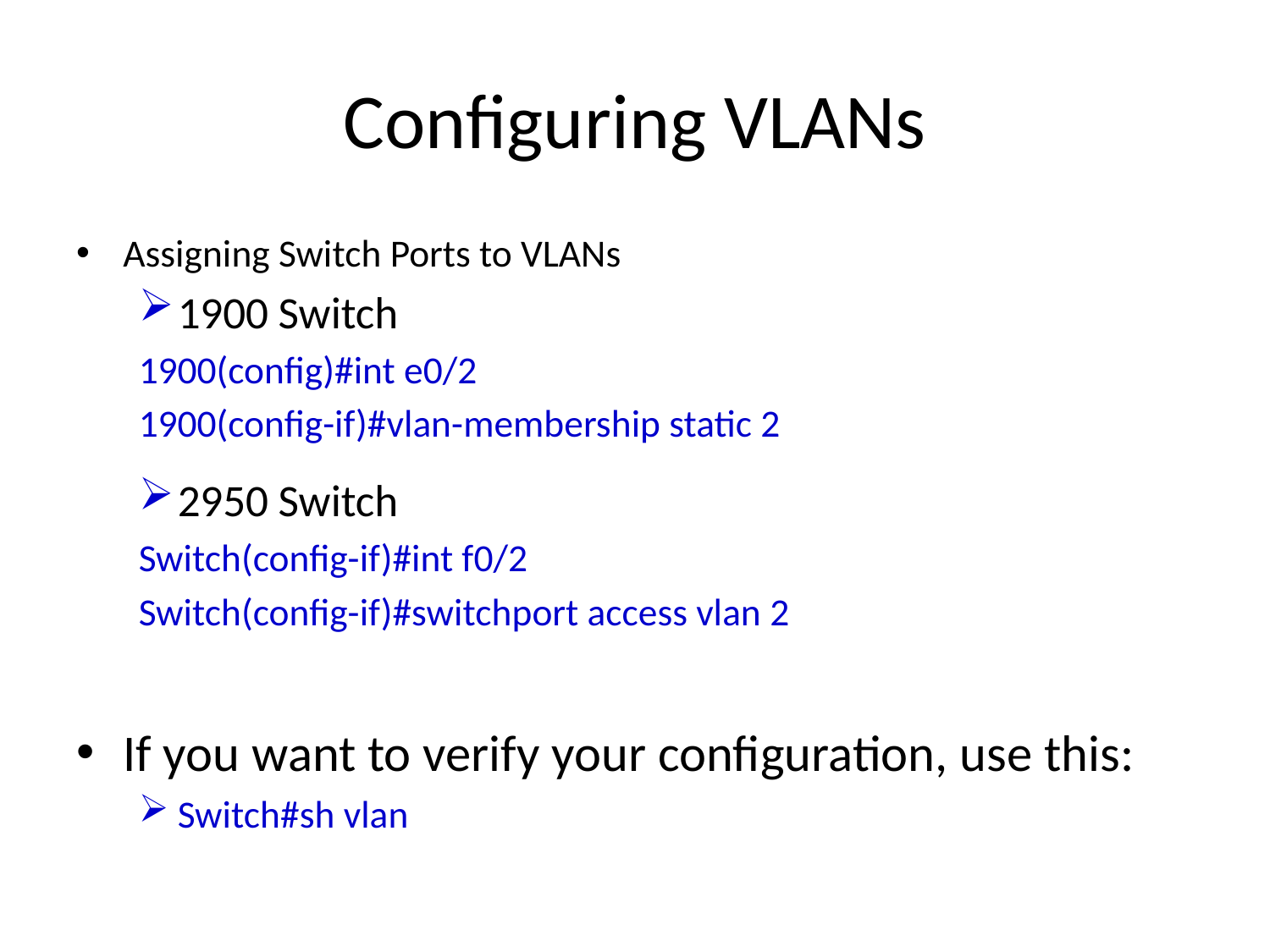

# Configuring VLANs
Assigning Switch Ports to VLANs
1900 Switch
1900(config)#int e0/2
1900(config-if)#vlan-membership static 2

2950 Switch
Switch(config-if)#int f0/2
Switch(config-if)#switchport access vlan 2

If you want to verify your configuration, use this:
Switch#sh vlan